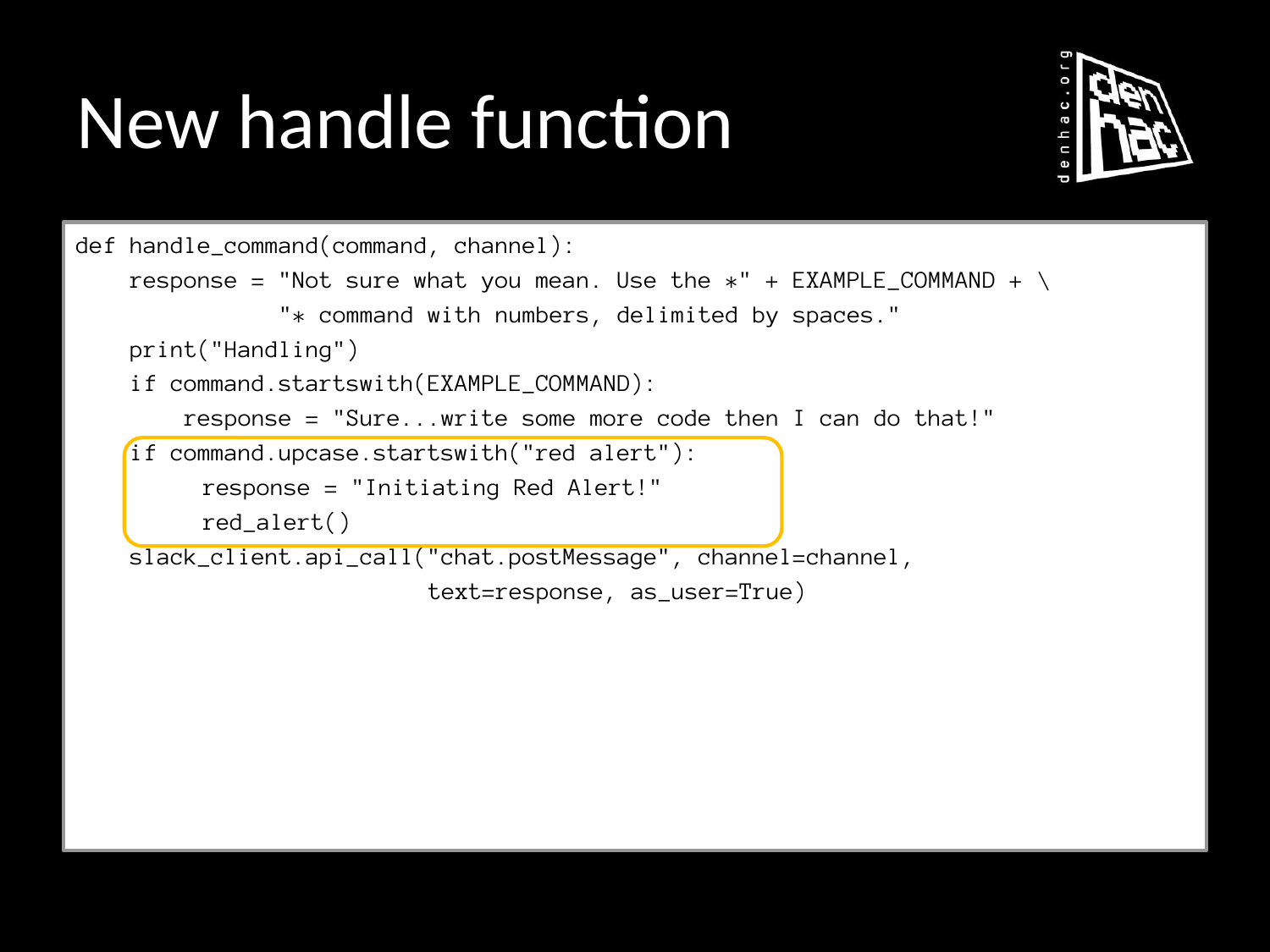

# New handle function
def handle_command(command, channel):
    response = "Not sure what you mean. Use the *" + EXAMPLE_COMMAND + \
               "* command with numbers, delimited by spaces."
    print("Handling")
    if command.startswith(EXAMPLE_COMMAND):
        response = "Sure...write some more code then I can do that!"
    if command.upcase.startswith("red alert"):
	response = "Initiating Red Alert!"
	red_alert()
    slack_client.api_call("chat.postMessage", channel=channel,
                          text=response, as_user=True)